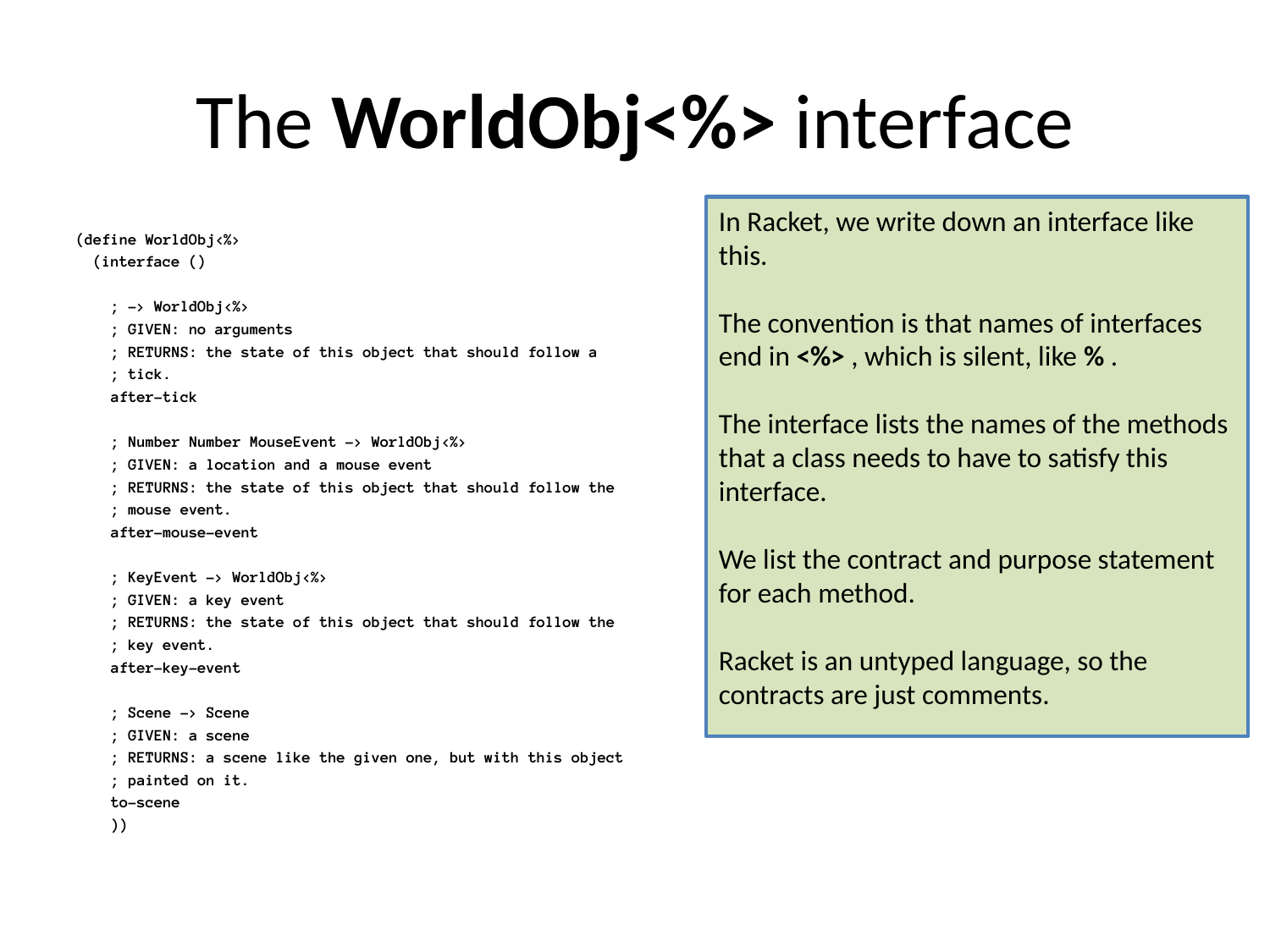

# The WorldObj<%> interface
In Racket, we write down an interface like this.

The convention is that names of interfaces end in <%> , which is silent, like % .

The interface lists the names of the methods that a class needs to have to satisfy this interface.

We list the contract and purpose statement for each method.

Racket is an untyped language, so the contracts are just comments.
(define WorldObj<%>
  (interface ()

    ; -> WorldObj<%>
    ; GIVEN: no arguments
    ; RETURNS: the state of this object that should follow a
    ; tick.
    after-tick

    ; Number Number MouseEvent -> WorldObj<%>
    ; GIVEN: a location and a mouse event
    ; RETURNS: the state of this object that should follow the
    ; mouse event.
    after-mouse-event

    ; KeyEvent -> WorldObj<%>
    ; GIVEN: a key event
    ; RETURNS: the state of this object that should follow the
    ; key event.
    after-key-event

    ; Scene -> Scene
    ; GIVEN: a scene
    ; RETURNS: a scene like the given one, but with this object
    ; painted on it.
    to-scene
    ))